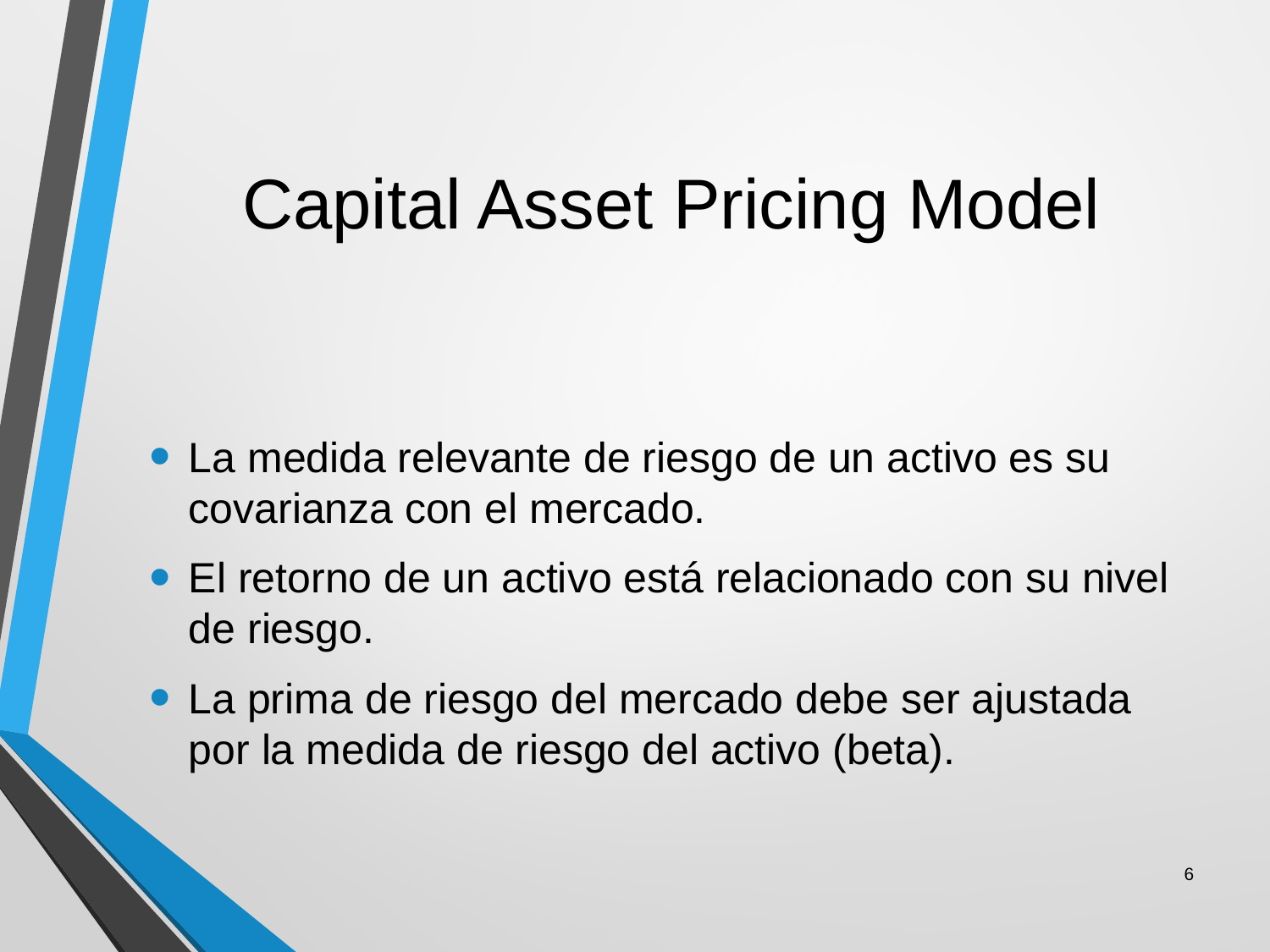

# Capital Asset Pricing Model
La medida relevante de riesgo de un activo es su covarianza con el mercado.
El retorno de un activo está relacionado con su nivel de riesgo.
La prima de riesgo del mercado debe ser ajustada por la medida de riesgo del activo (beta).
6